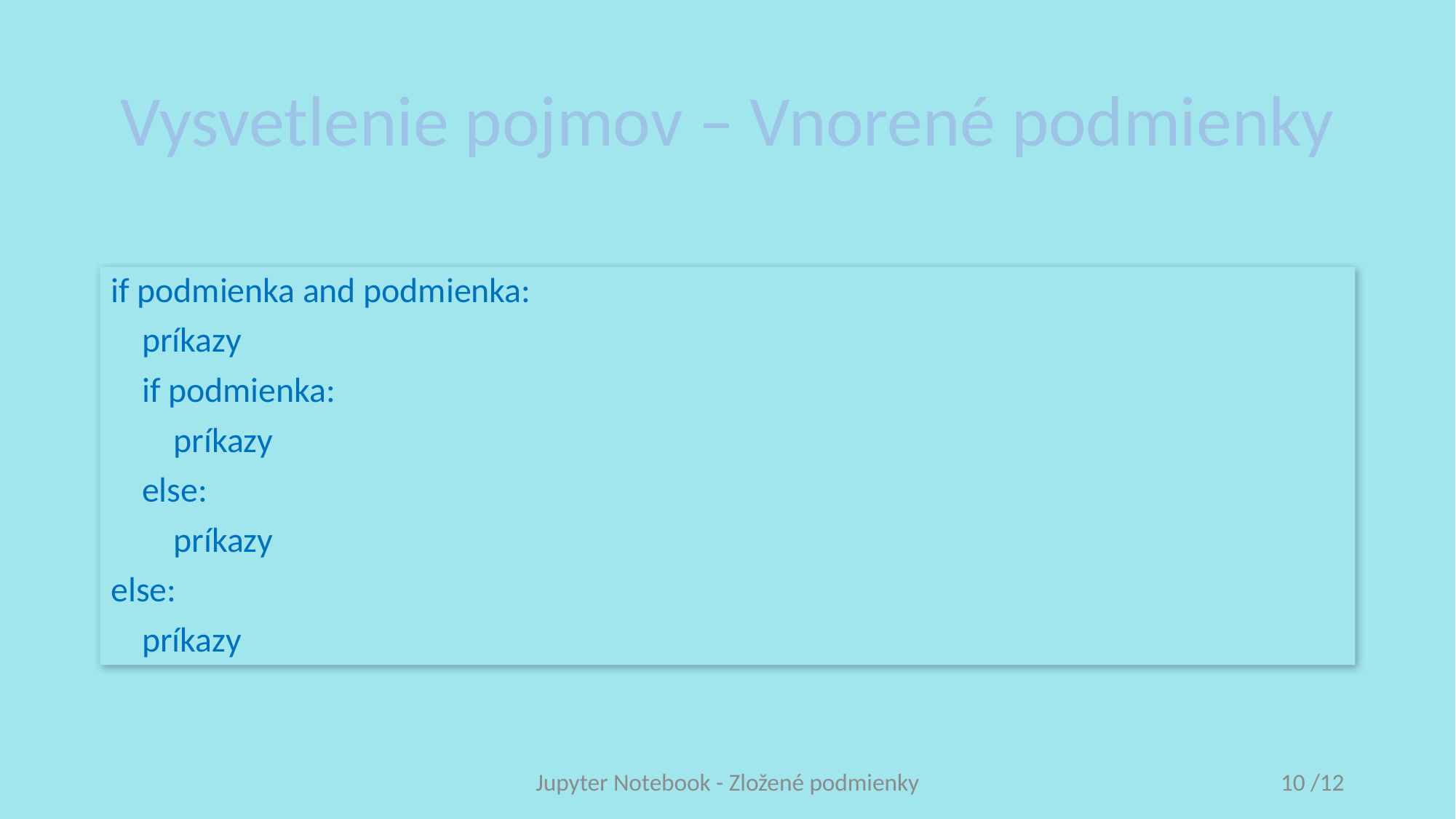

# Vysvetlenie pojmov – Vnorené podmienky
if podmienka and podmienka:
    príkazy
    if podmienka:
        príkazy
    else:
        príkazy
else:
    príkazy
Jupyter Notebook - Zložené podmienky
10 /12